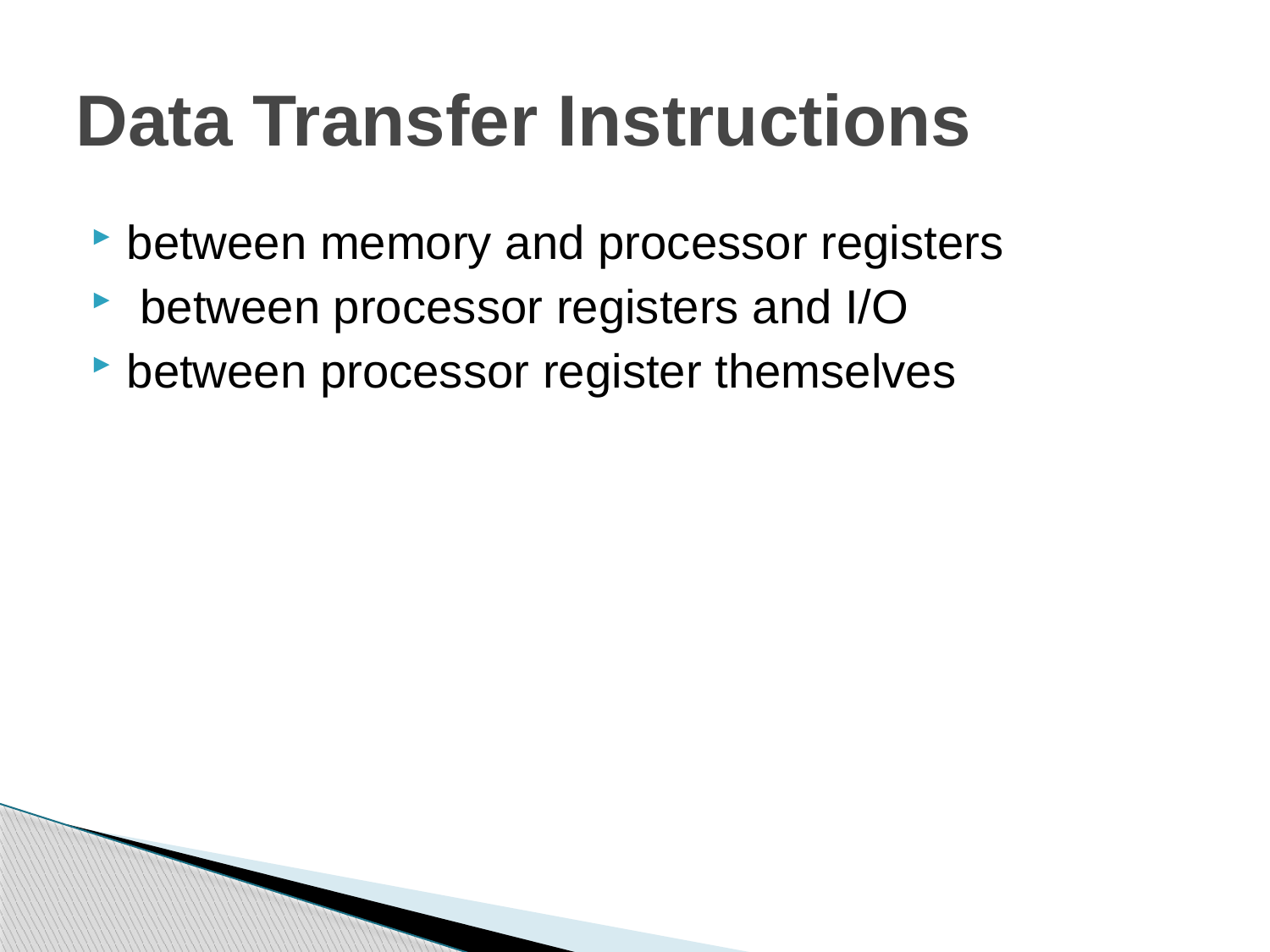

# Data Transfer Instructions
between memory and processor registers
 between processor registers and I/O
between processor register themselves